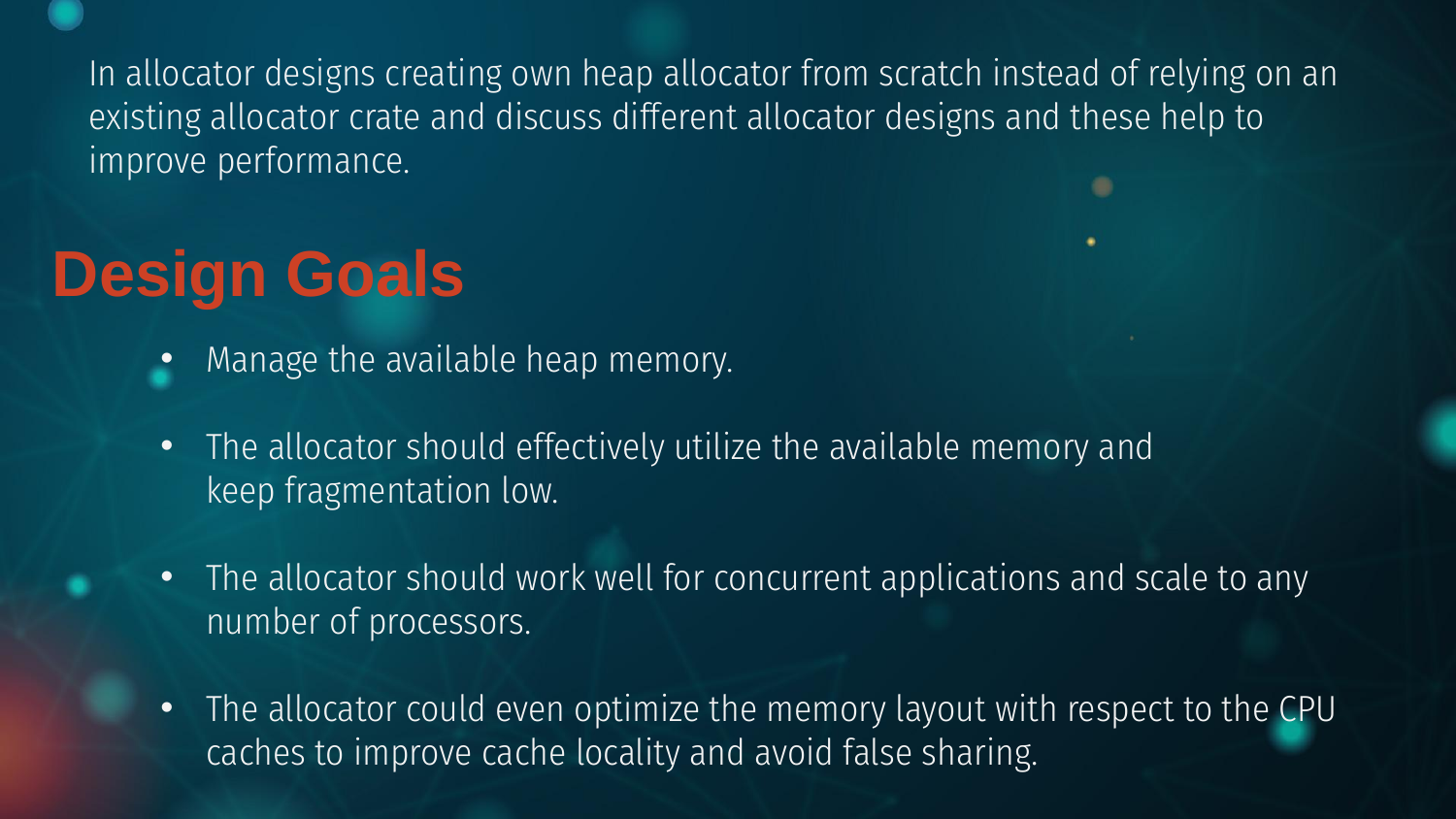

In allocator designs creating own heap allocator from scratch instead of relying on an existing allocator crate and discuss different allocator designs and these help to improve performance.

Design Goals
Manage the available heap memory.

The allocator should effectively utilize the available memory and keep fragmentation low.

The allocator should work well for concurrent applications and scale to any number of processors.

The allocator could even optimize the memory layout with respect to the CPU caches to improve cache locality and avoid false sharing.